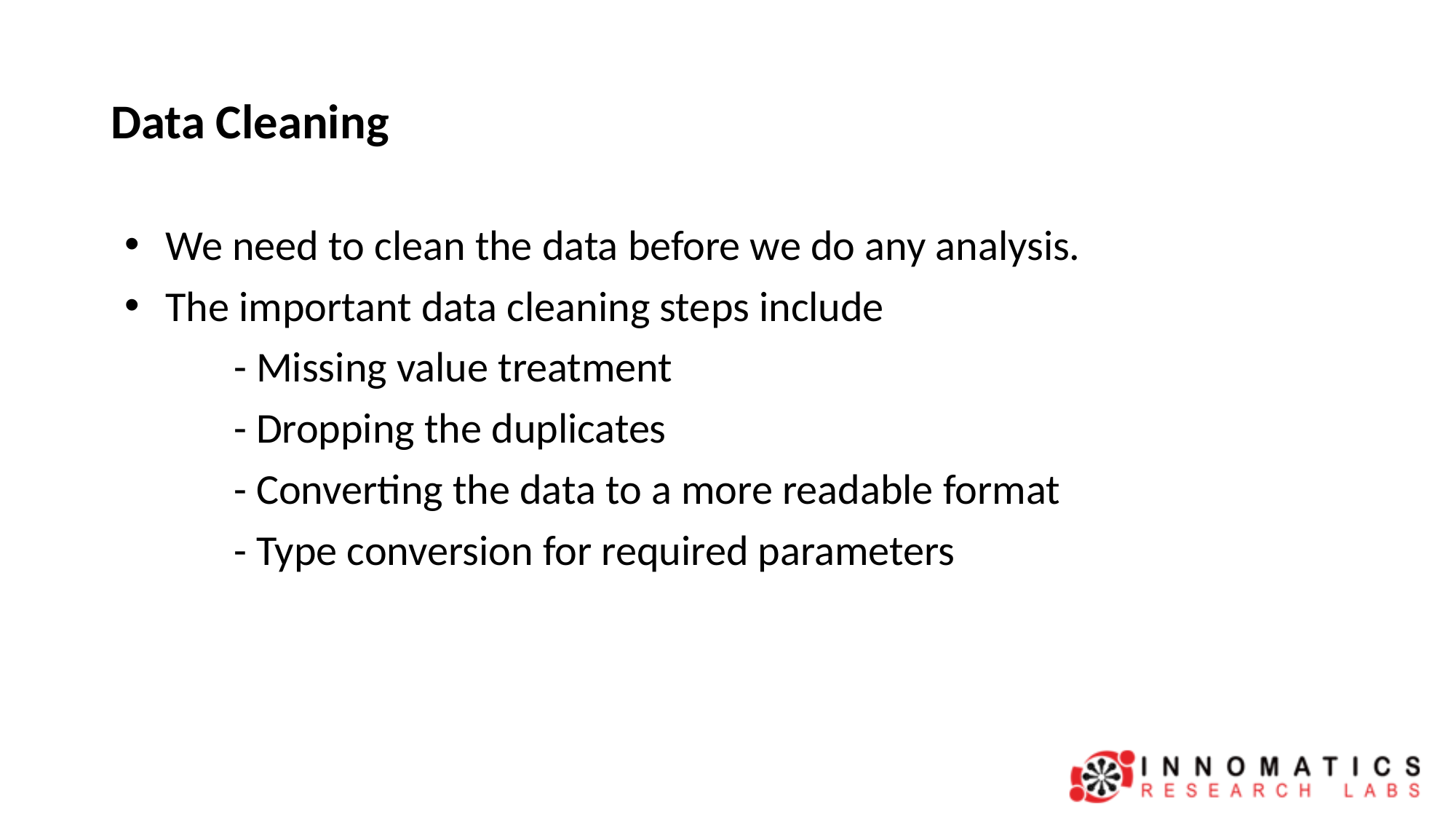

# Data Cleaning
We need to clean the data before we do any analysis.
The important data cleaning steps include
	- Missing value treatment
	- Dropping the duplicates
	- Converting the data to a more readable format
	- Type conversion for required parameters